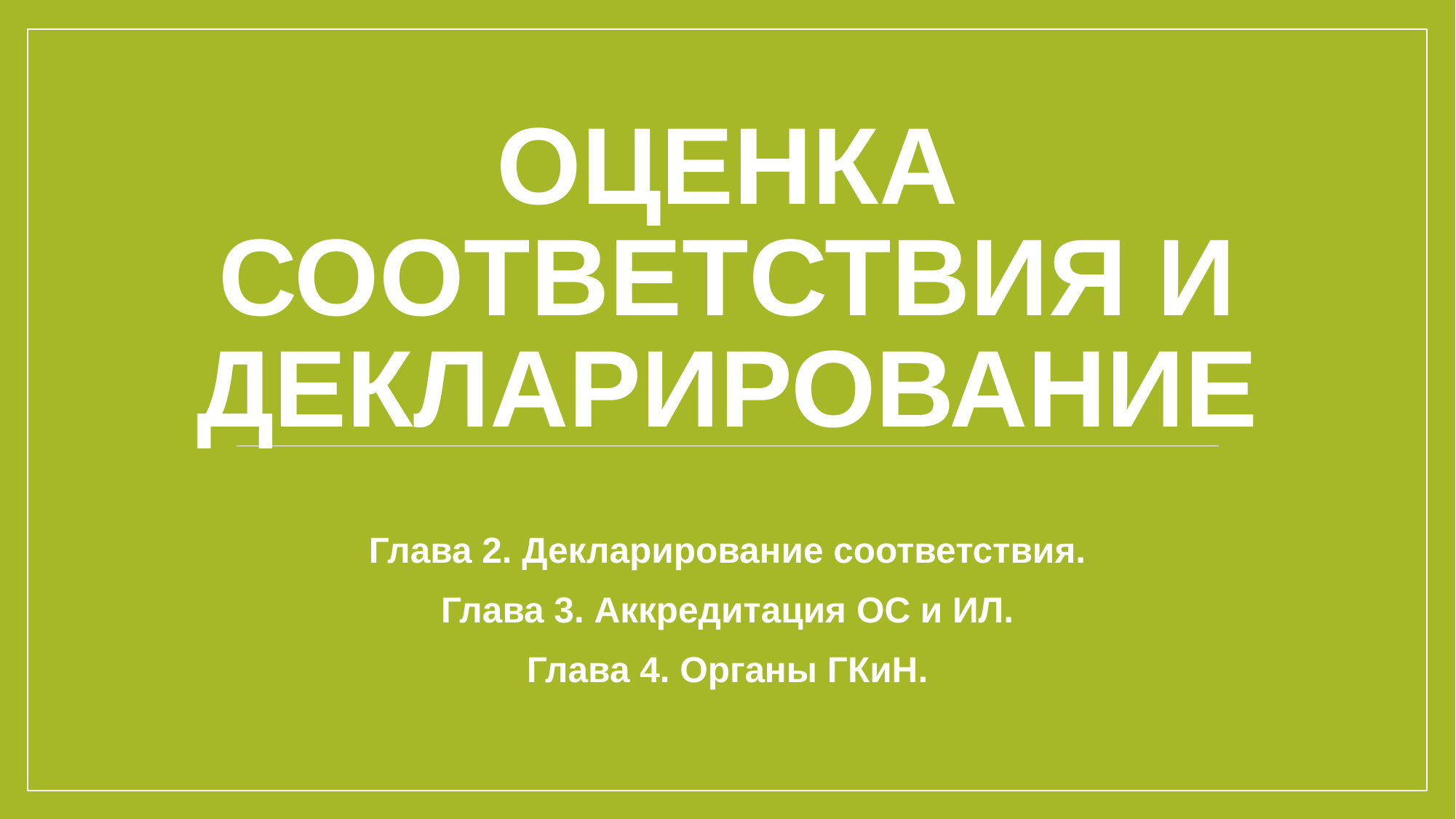

# Оценка соответствия и Декларирование

Глава 2. Декларирование соответствия.
Глава 3. Аккредитация ОС и ИЛ.
Глава 4. Органы ГКиН.